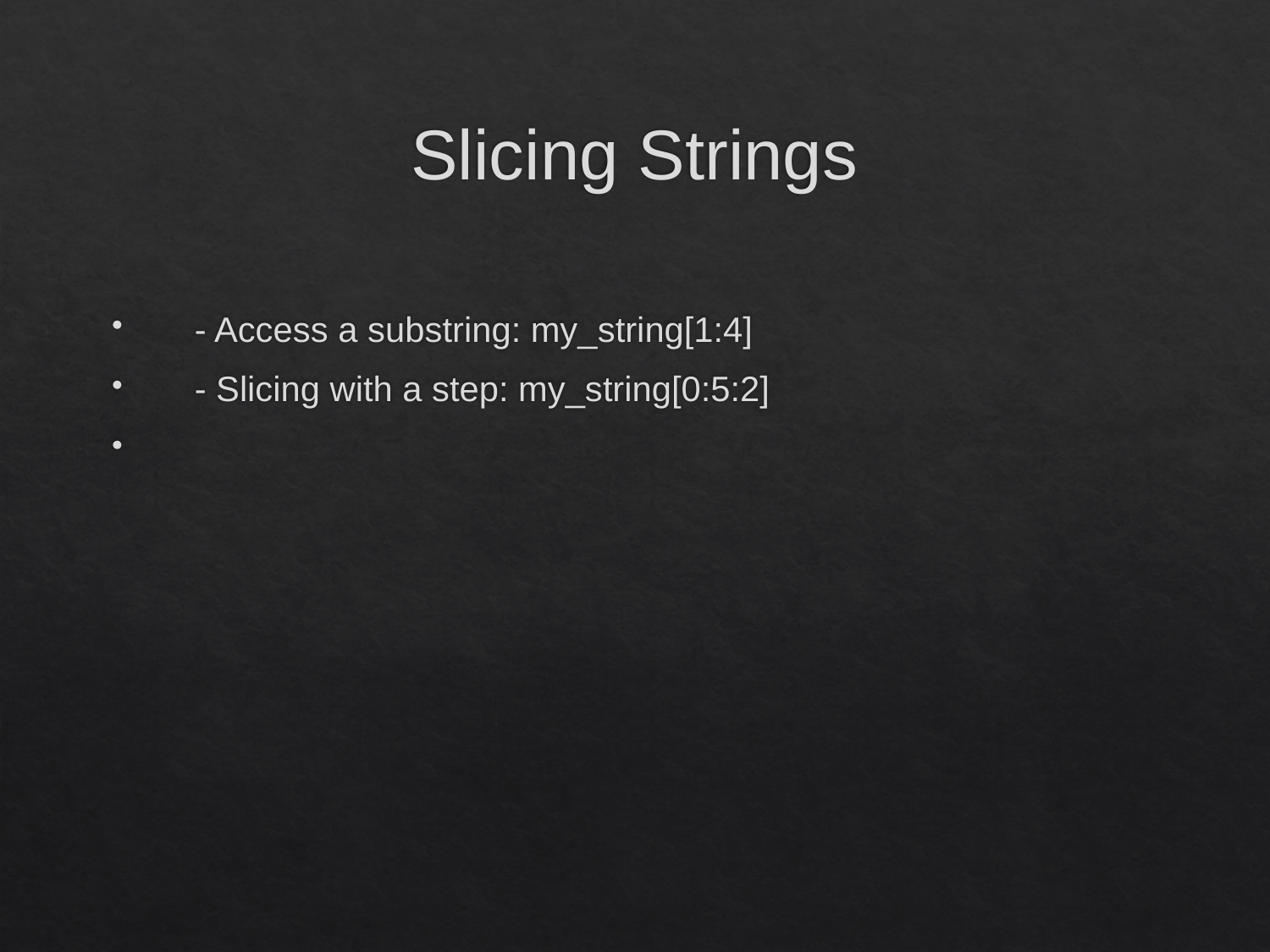

# Slicing Strings

    - Access a substring: my_string[1:4]
    - Slicing with a step: my_string[0:5:2]